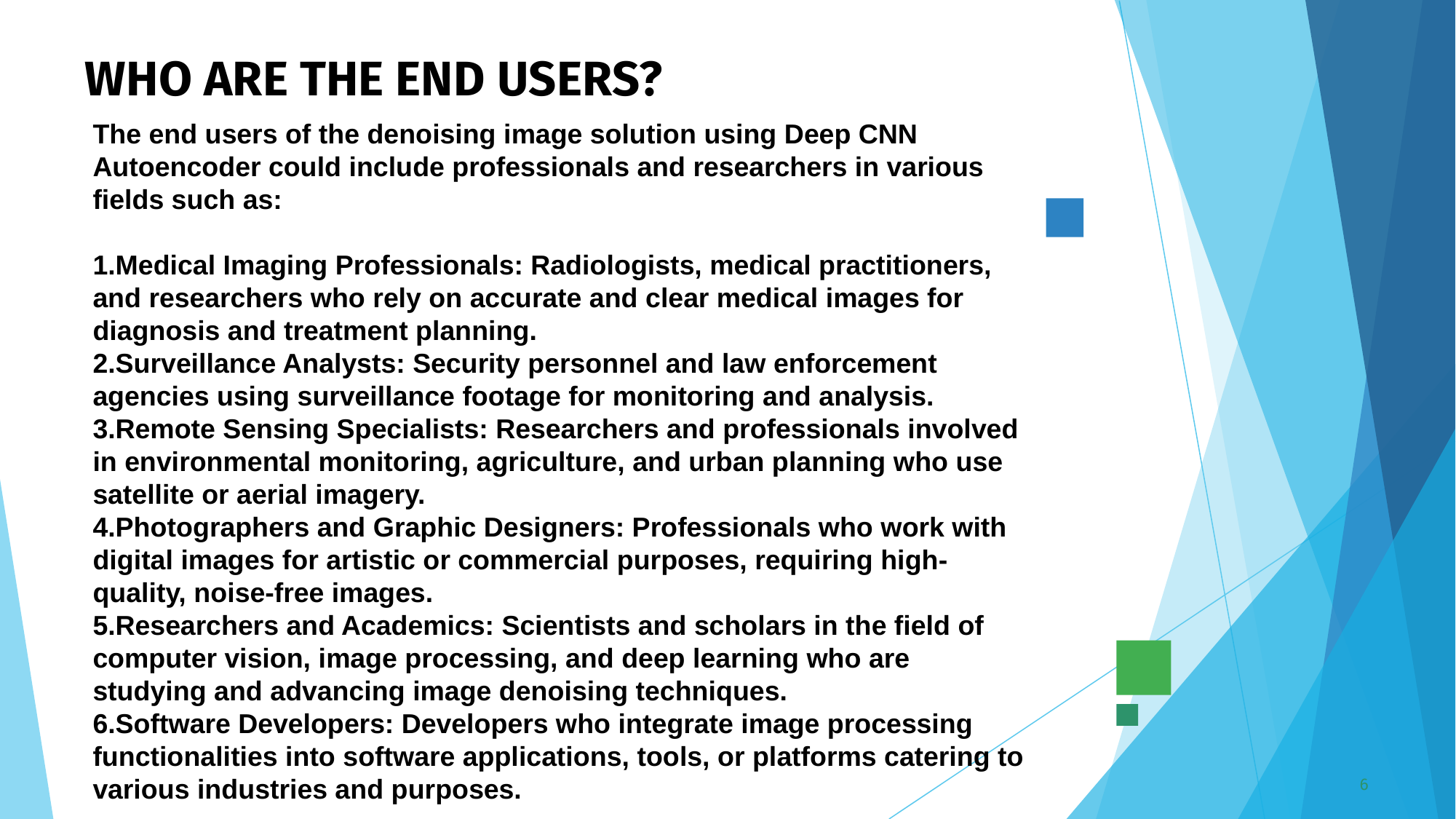

# WHO ARE THE END USERS?
The end users of the denoising image solution using Deep CNN Autoencoder could include professionals and researchers in various fields such as:

Medical Imaging Professionals: Radiologists, medical practitioners, and researchers who rely on accurate and clear medical images for diagnosis and treatment planning.
Surveillance Analysts: Security personnel and law enforcement agencies using surveillance footage for monitoring and analysis.
Remote Sensing Specialists: Researchers and professionals involved in environmental monitoring, agriculture, and urban planning who use satellite or aerial imagery.
Photographers and Graphic Designers: Professionals who work with digital images for artistic or commercial purposes, requiring high-quality, noise-free images.
Researchers and Academics: Scientists and scholars in the field of computer vision, image processing, and deep learning who are studying and advancing image denoising techniques.
Software Developers: Developers who integrate image processing functionalities into software applications, tools, or platforms catering to various industries and purposes.

6